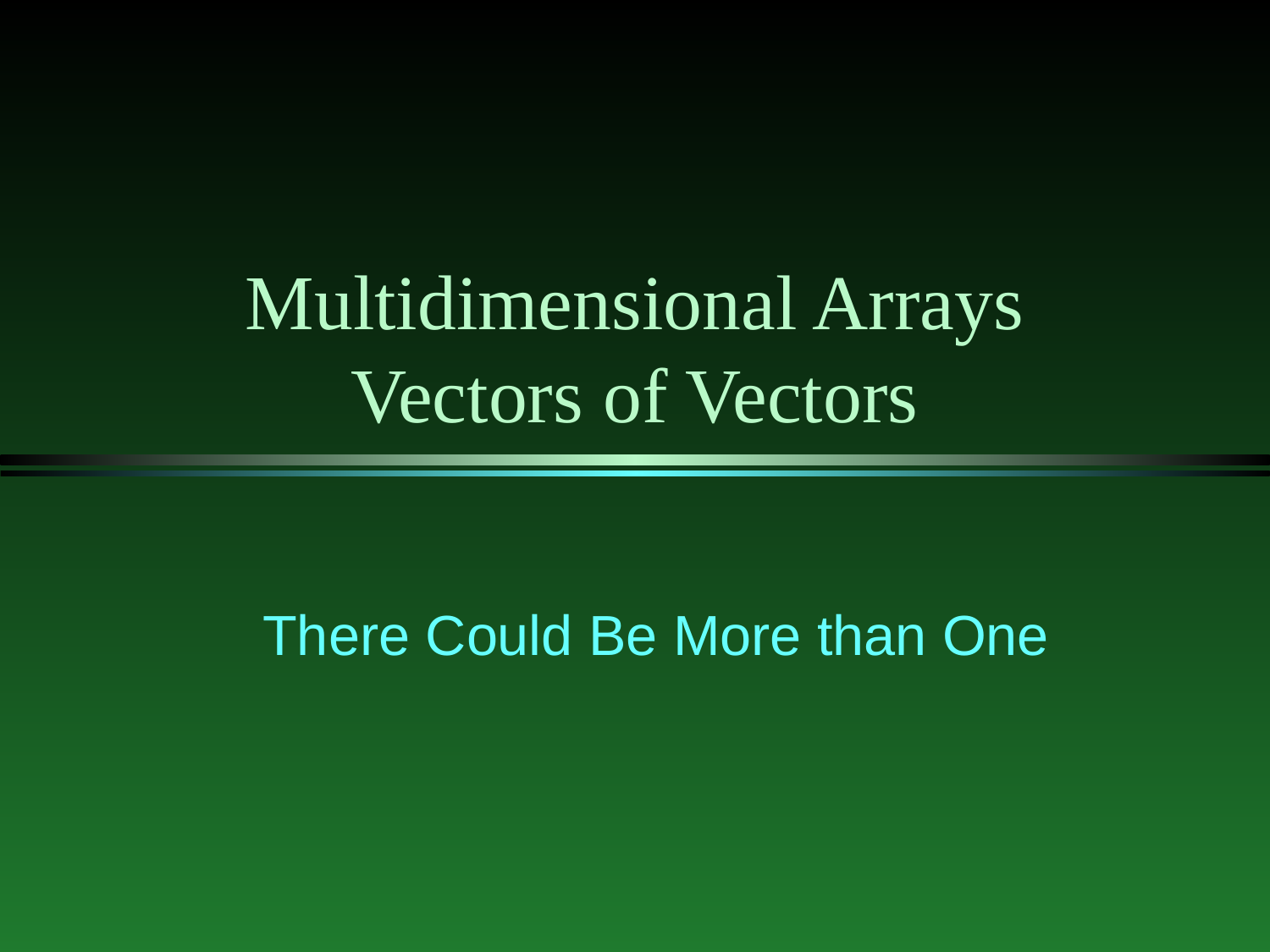

# Multidimensional Arrays Vectors of Vectors

There Could Be More than One